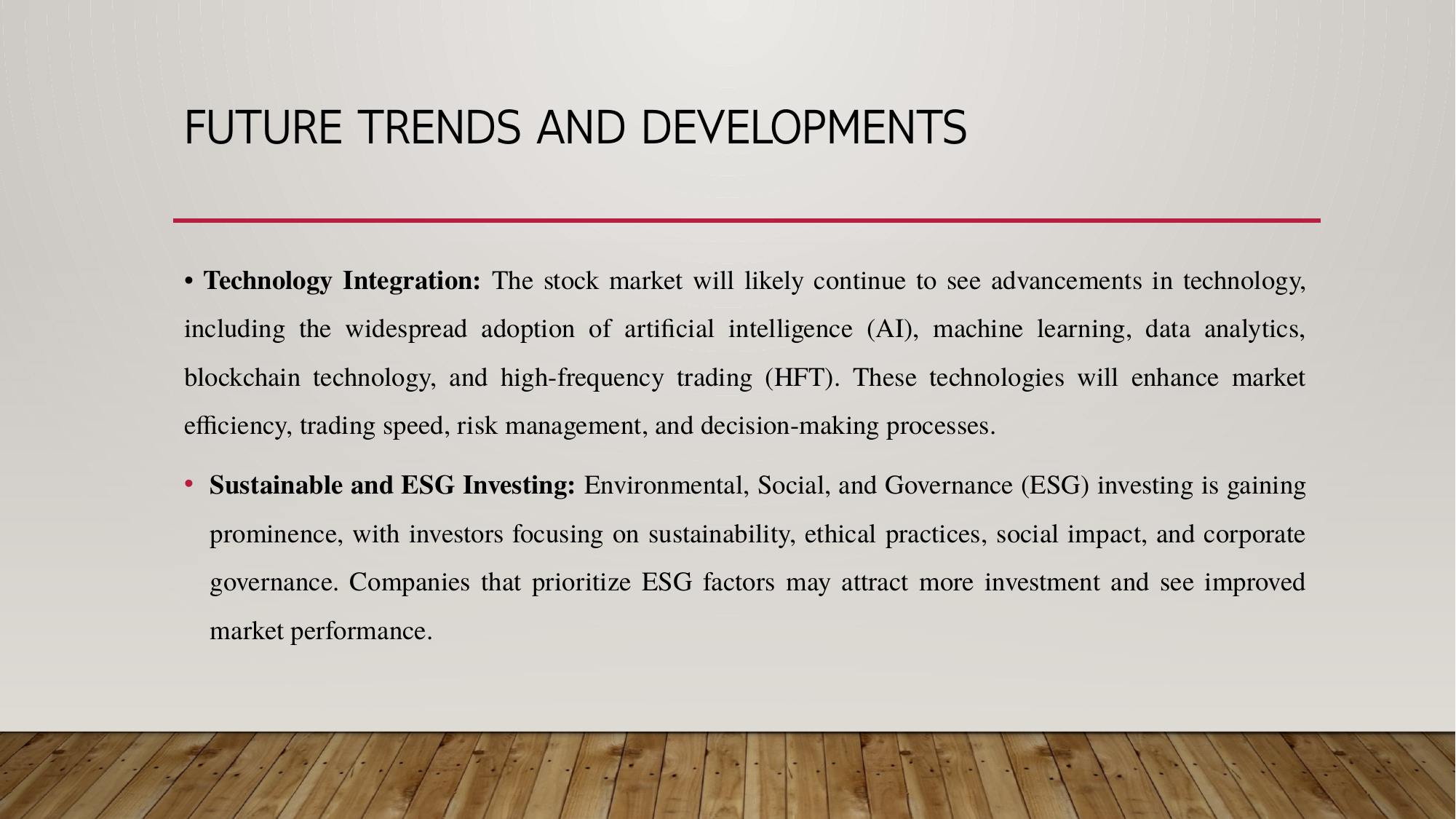

# FUTURE TRENDS AND DEVELOPMENTS
• Technology Integration: The stock market will likely continue to see advancements in technology, including the widespread adoption of artificial intelligence (AI), machine learning, data analytics, blockchain technology, and high-frequency trading (HFT). These technologies will enhance market efficiency, trading speed, risk management, and decision-making processes.
Sustainable and ESG Investing: Environmental, Social, and Governance (ESG) investing is gaining prominence, with investors focusing on sustainability, ethical practices, social impact, and corporate governance. Companies that prioritize ESG factors may attract more investment and see improved market performance.